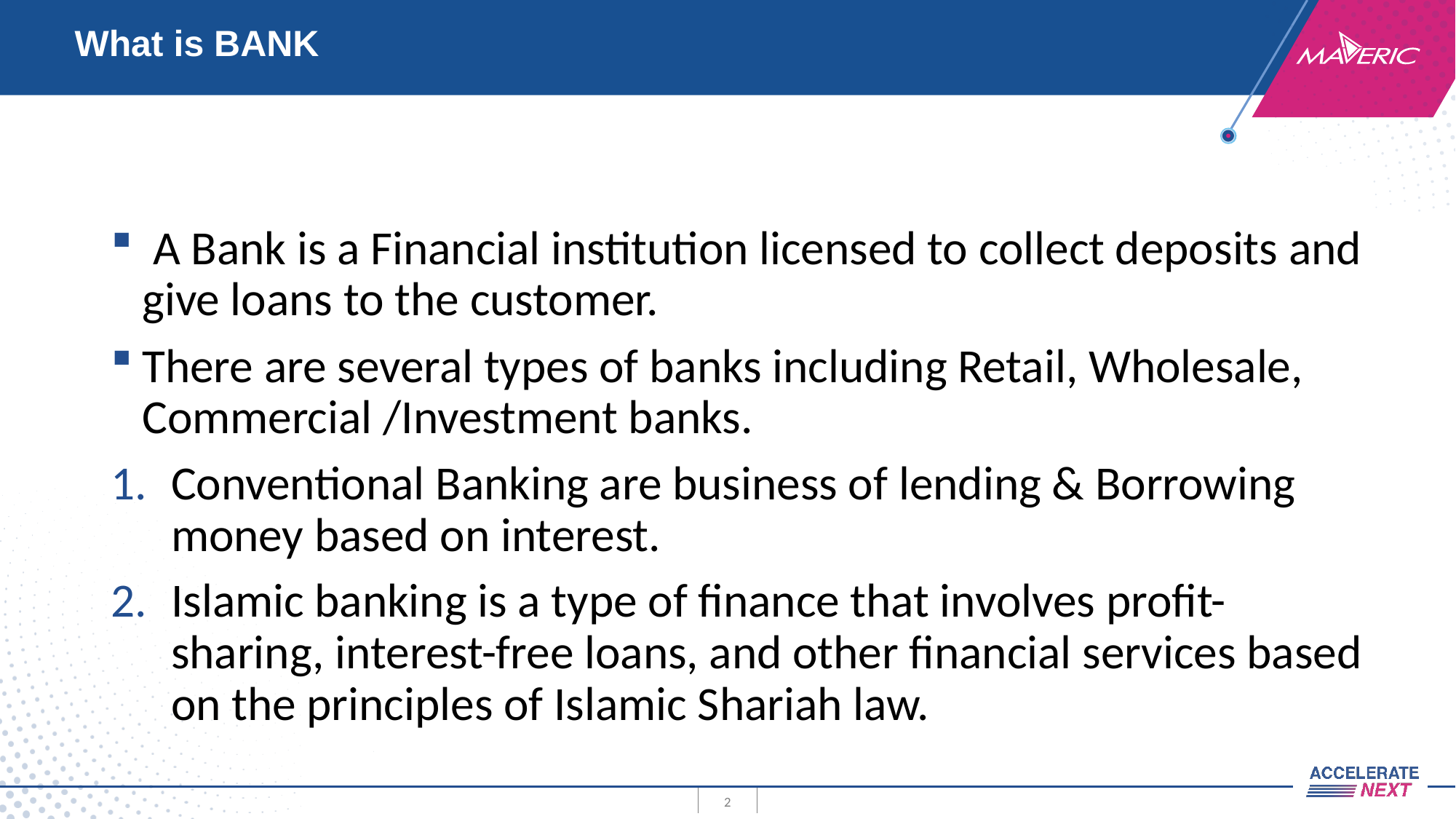

# What is BANK
 A Bank is a Financial institution licensed to collect deposits and give loans to the customer.
There are several types of banks including Retail, Wholesale, Commercial /Investment banks.
Conventional Banking are business of lending & Borrowing money based on interest.
Islamic banking is a type of finance that involves profit-sharing, interest-free loans, and other financial services based on the principles of Islamic Shariah law.
2